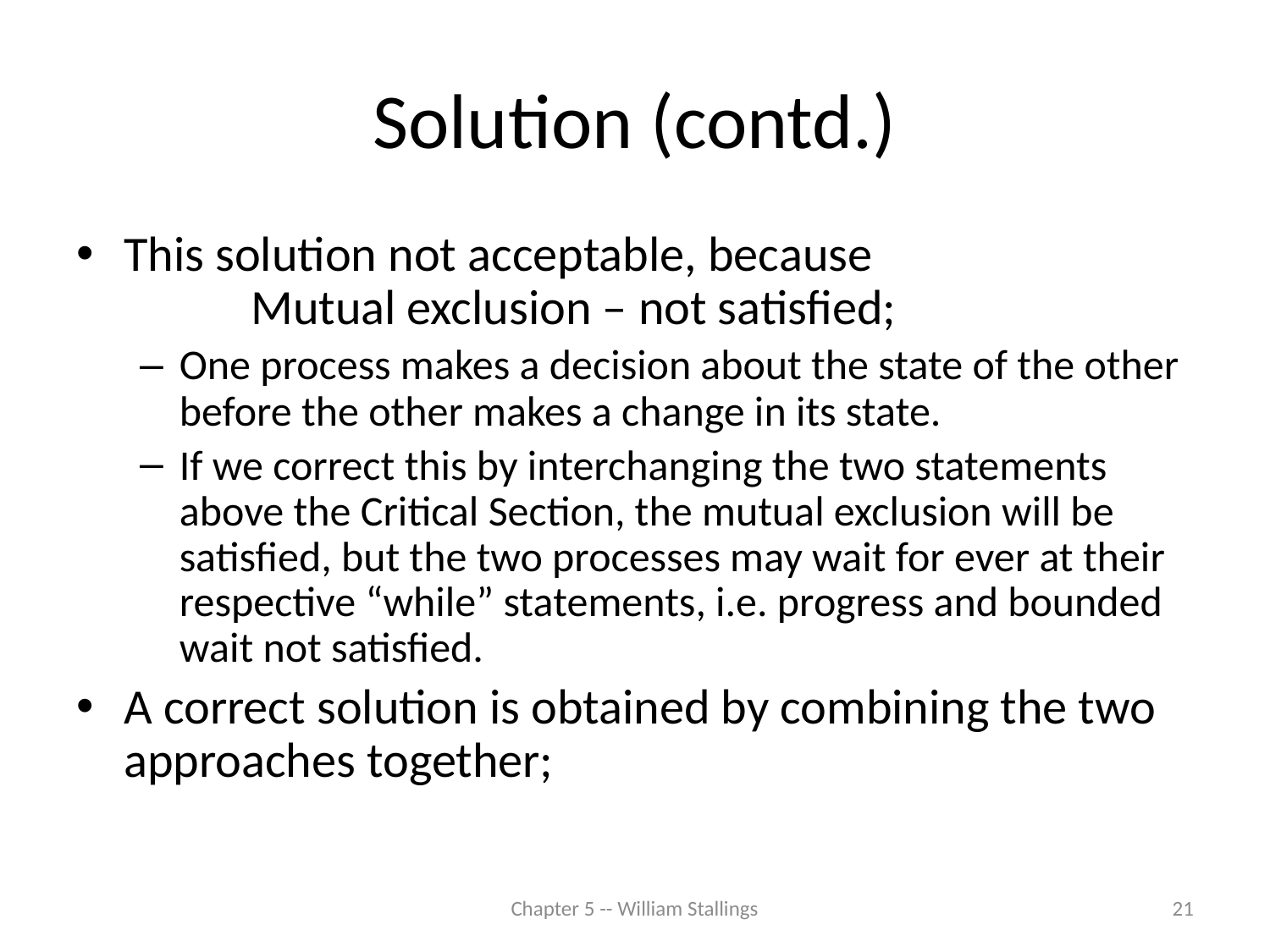

# Solution (contd.)
This solution not acceptable, because 				Mutual exclusion – not satisfied;
One process makes a decision about the state of the other before the other makes a change in its state.
If we correct this by interchanging the two statements above the Critical Section, the mutual exclusion will be satisfied, but the two processes may wait for ever at their respective “while” statements, i.e. progress and bounded wait not satisfied.
A correct solution is obtained by combining the two approaches together;

Chapter 5 -- William Stallings
21